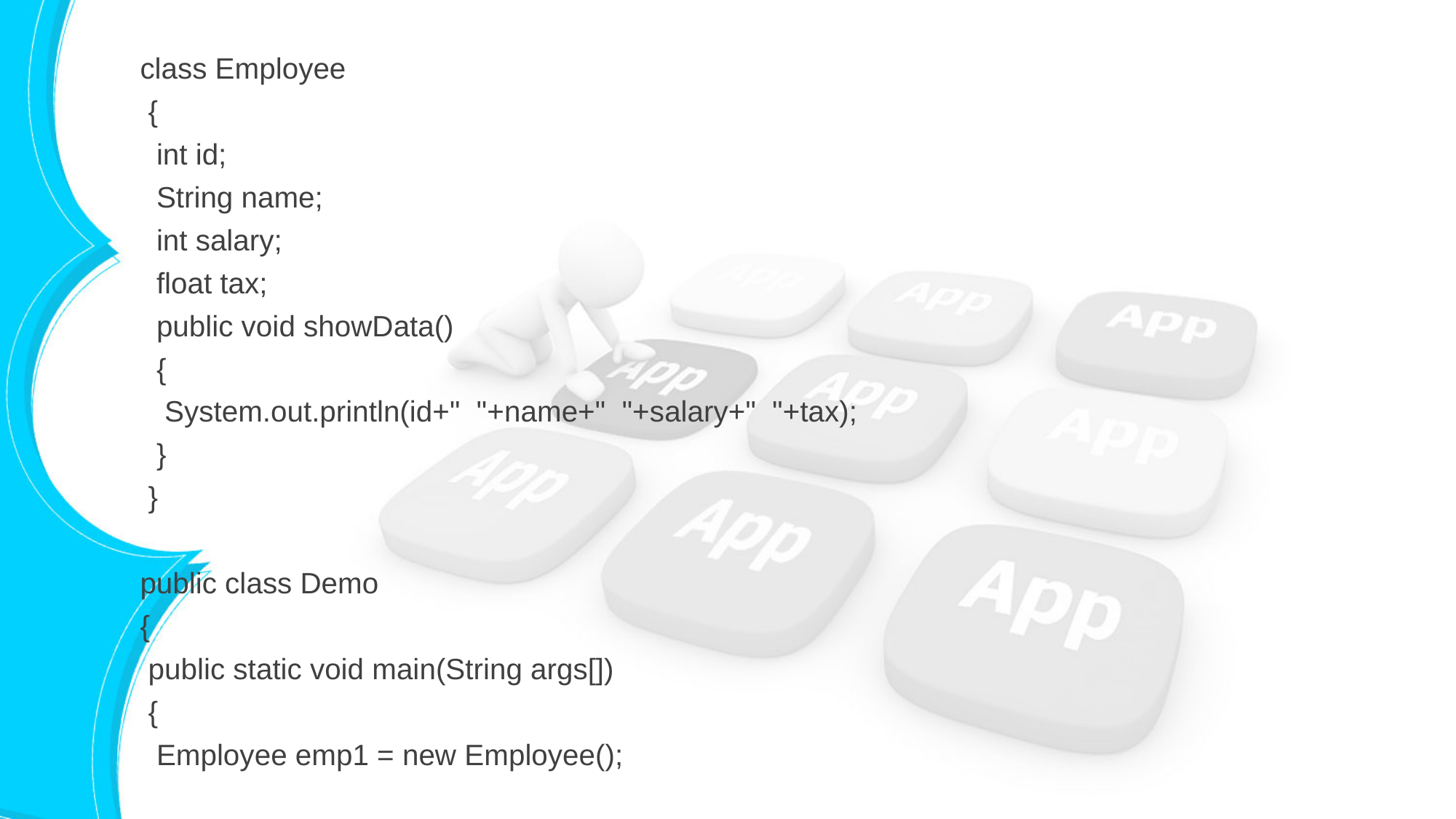

class Employee
 {
  int id;
  String name;
  int salary;
  float tax;
  public void showData()
  {
   System.out.println(id+"  "+name+"  "+salary+"  "+tax);
  }
 }

public class Demo
{
 public static void main(String args[])
 {
  Employee emp1 = new Employee();